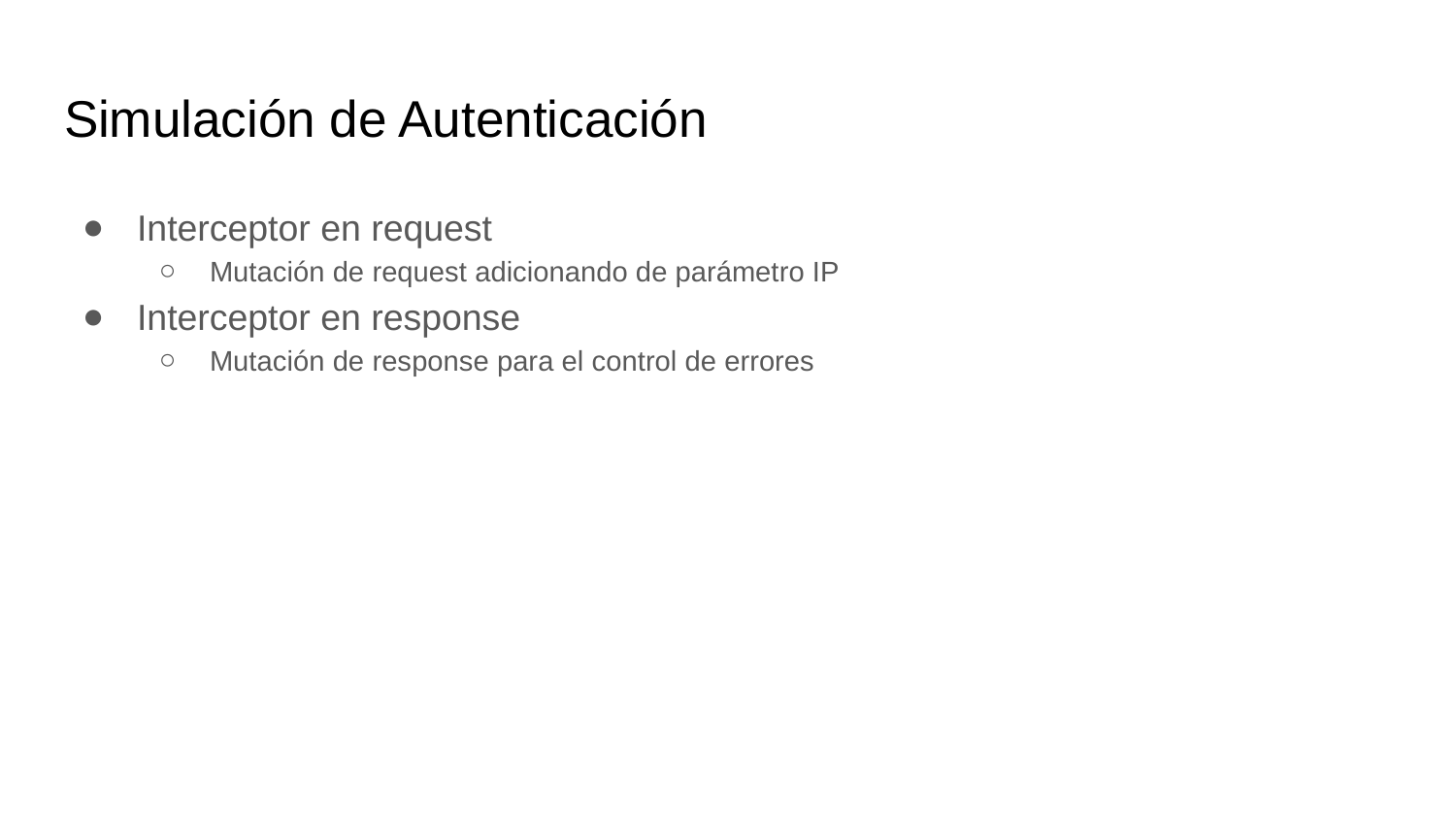

# Simulación de Autenticación
Interceptor en request
Mutación de request adicionando de parámetro IP
Interceptor en response
Mutación de response para el control de errores